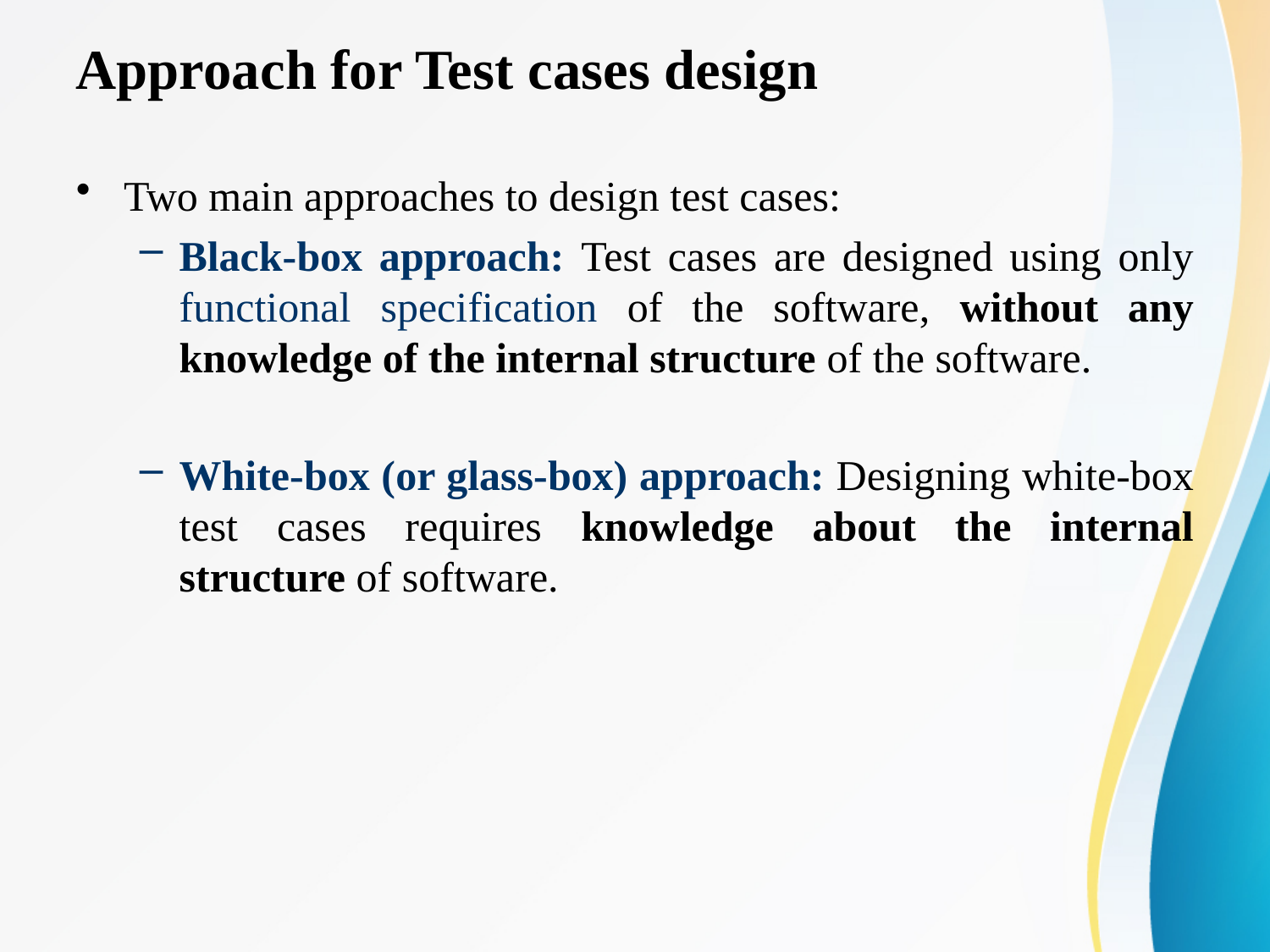

# Approach for Test cases design
Two main approaches to design test cases:
Black-box approach: Test cases are designed using only functional specification of the software, without any knowledge of the internal structure of the software.

White-box (or glass-box) approach: Designing white-box test cases requires knowledge about the internal structure of software.

21